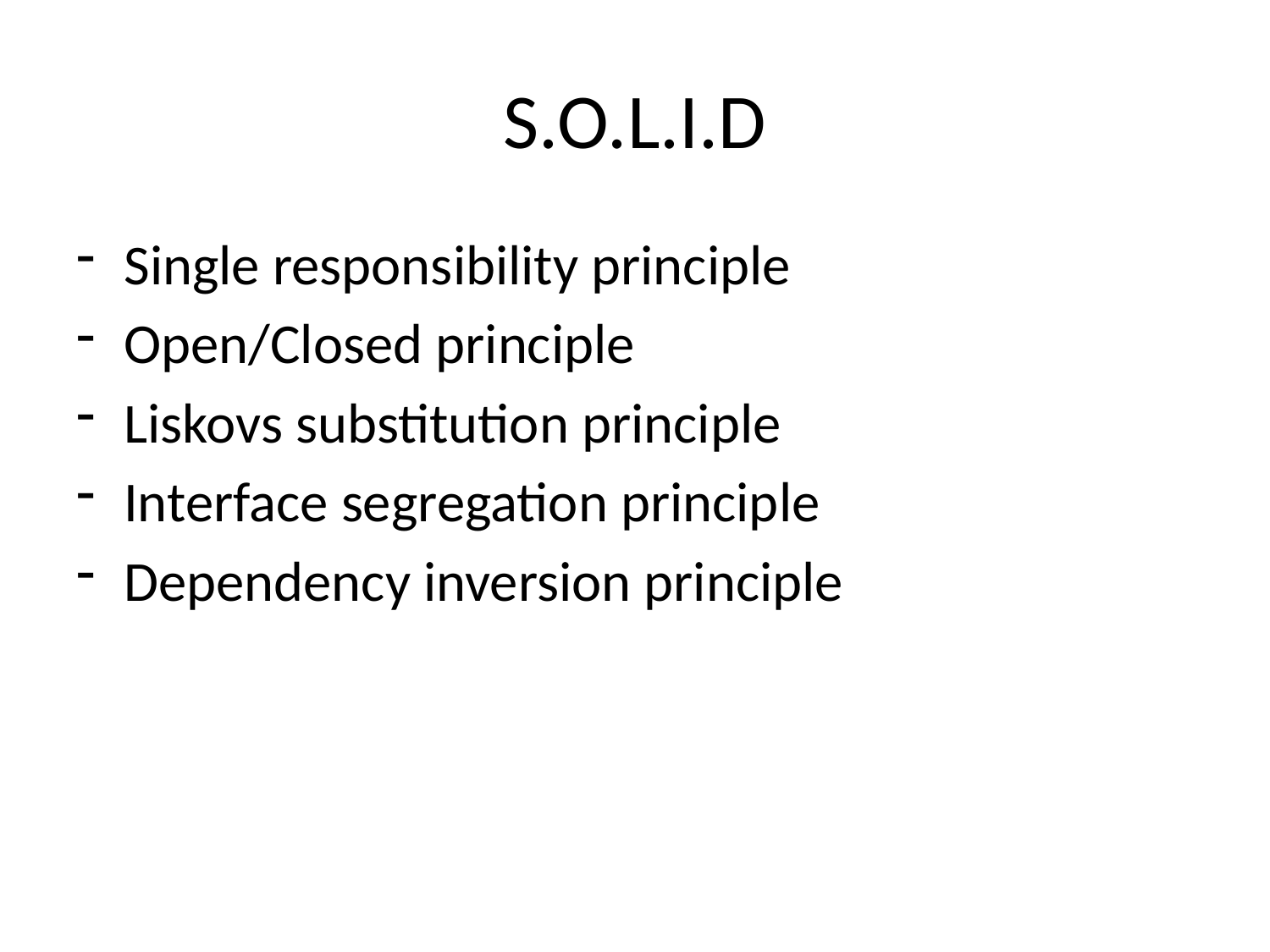

# S.O.L.I.D
Single responsibility principle
Open/Closed principle
Liskovs substitution principle
Interface segregation principle
Dependency inversion principle